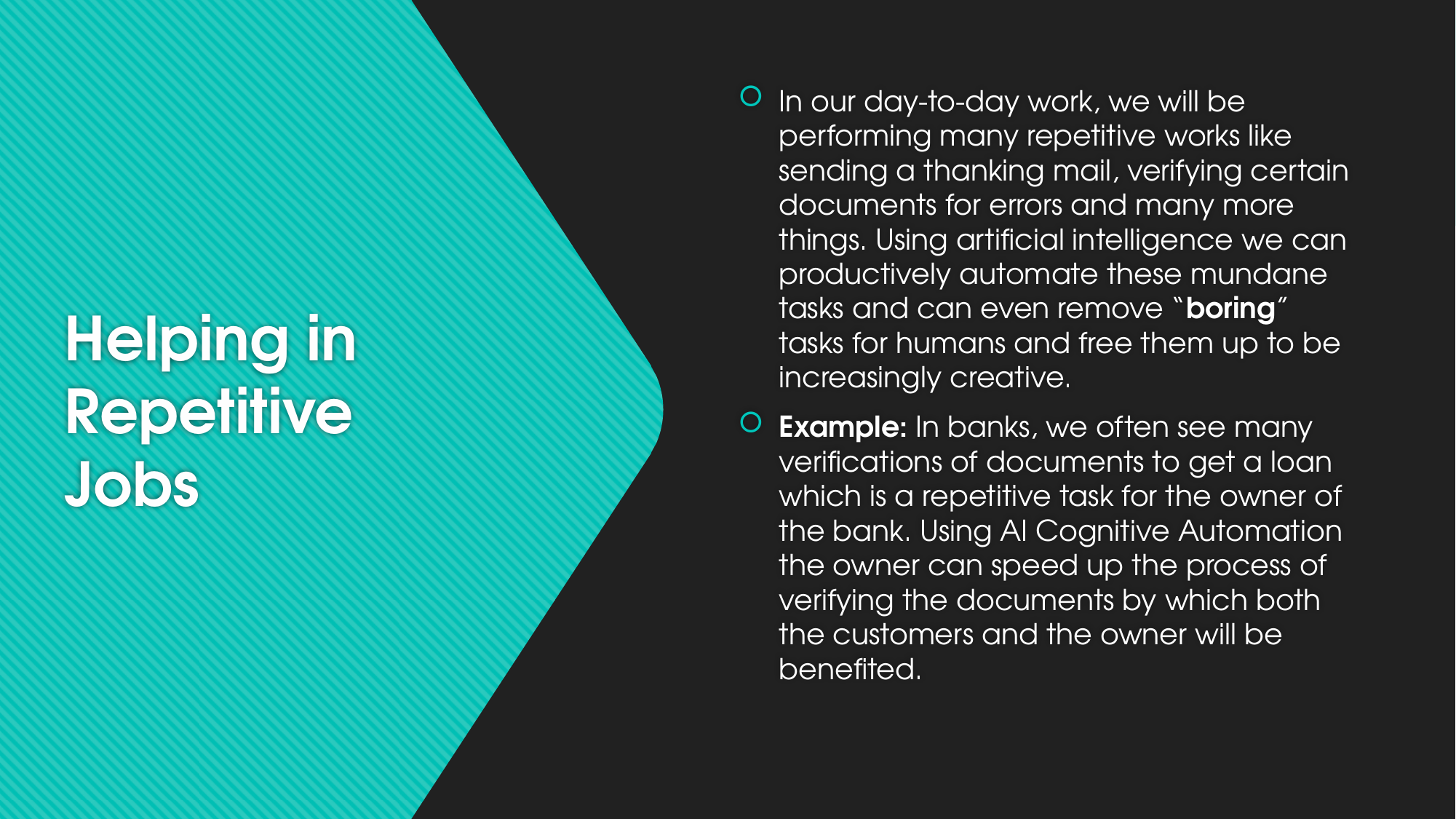

In our day-to-day work, we will be performing many repetitive works like sending a thanking mail, verifying certain documents for errors and many more things. Using artificial intelligence we can productively automate these mundane tasks and can even remove “boring” tasks for humans and free them up to be increasingly creative.
Example: In banks, we often see many verifications of documents to get a loan which is a repetitive task for the owner of the bank. Using AI Cognitive Automation the owner can speed up the process of verifying the documents by which both the customers and the owner will be benefited.

# Helping in Repetitive Jobs